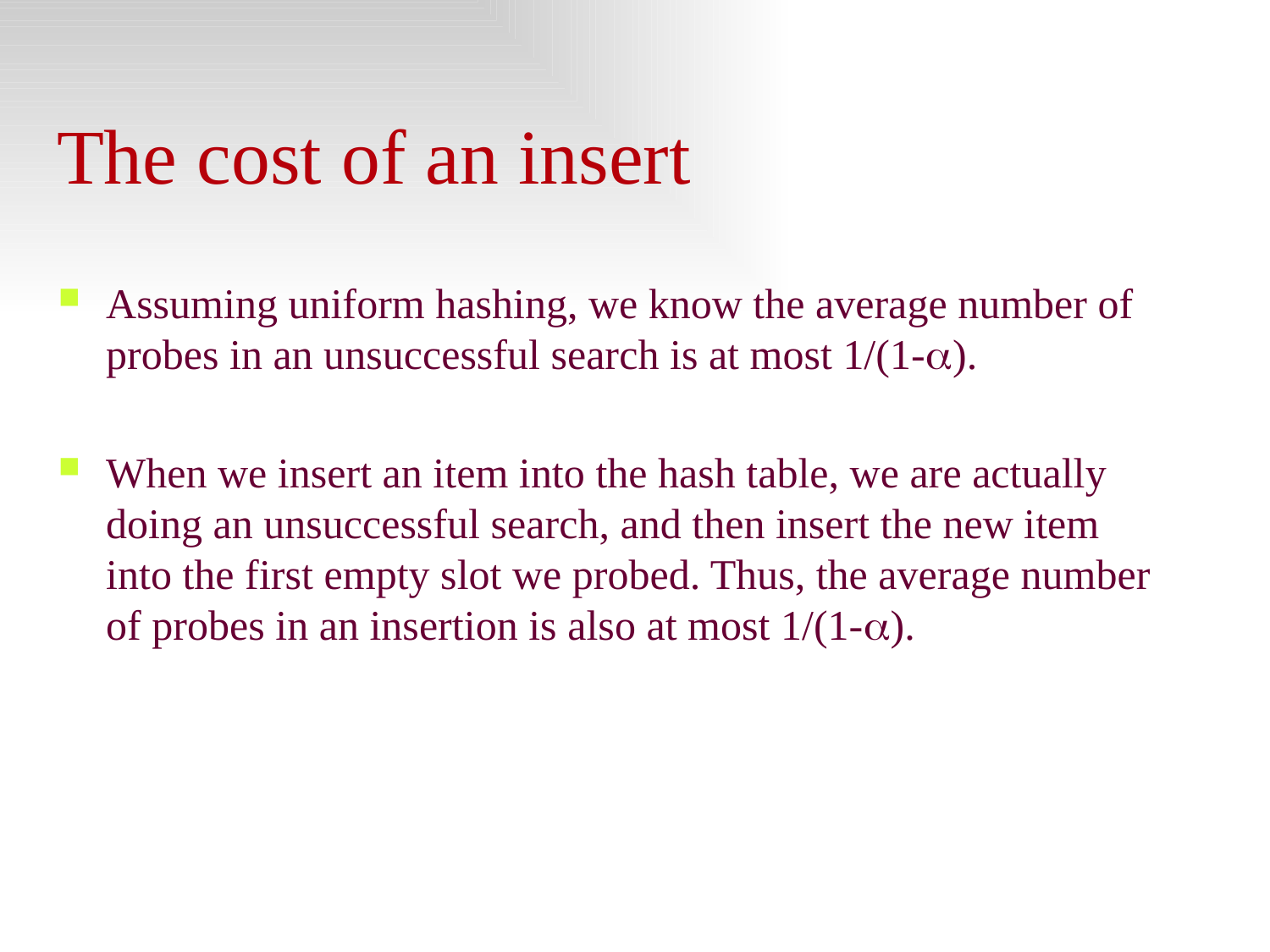

# The cost of an insert
Assuming uniform hashing, we know the average number of probes in an unsuccessful search is at most 1/(1-α).

When we insert an item into the hash table, we are actually doing an unsuccessful search, and then insert the new item into the first empty slot we probed. Thus, the average number of probes in an insertion is also at most 1/(1-α).